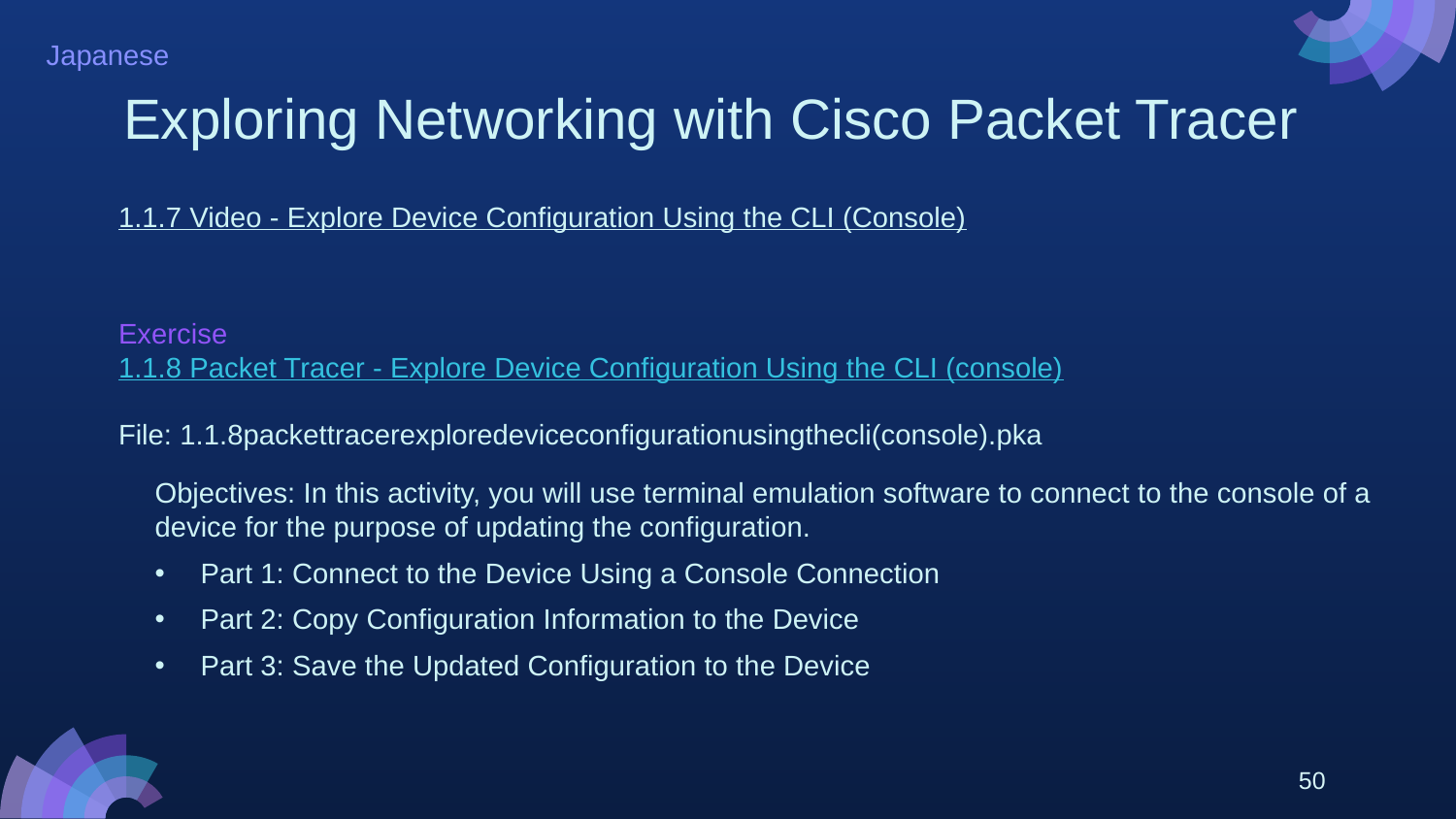

# Exploring Networking with Cisco Packet Tracer
1.1.7 Video - Explore Device Configuration Using the CLI (Console)

Exercise
1.1.8 Packet Tracer - Explore Device Configuration Using the CLI (console)
File: 1.1.8packettracerexploredeviceconfigurationusingthecli(console).pka
Objectives: In this activity, you will use terminal emulation software to connect to the console of a device for the purpose of updating the configuration.
Part 1: Connect to the Device Using a Console Connection
Part 2: Copy Configuration Information to the Device
Part 3: Save the Updated Configuration to the Device

50